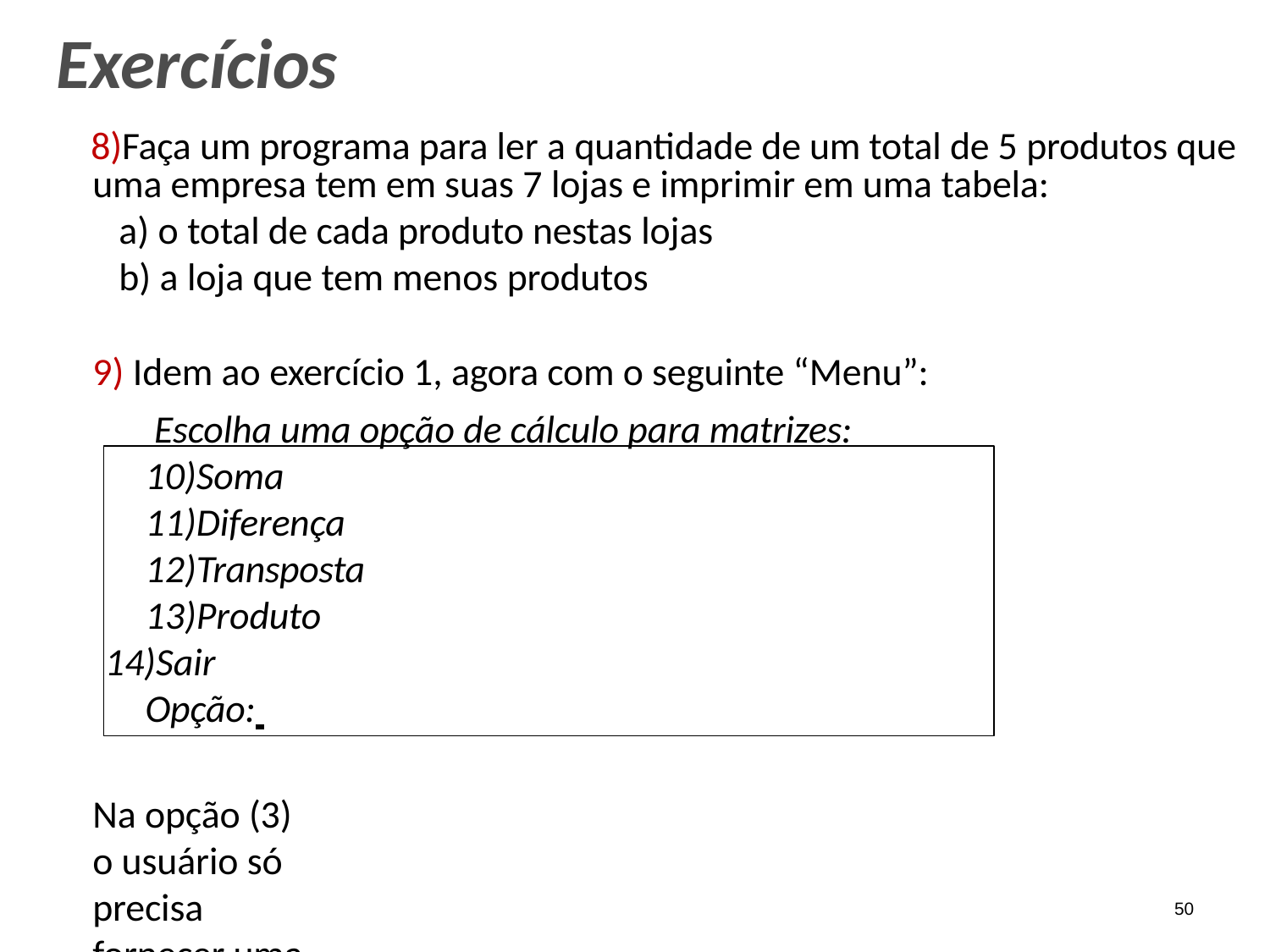

# Exercícios
Faça um programa para ler a quantidade de um total de 5 produtos que  uma empresa tem em suas 7 lojas e imprimir em uma tabela:
o total de cada produto nestas lojas
a loja que tem menos produtos

Idem ao exercício 1, agora com o seguinte “Menu”:
Escolha uma opção de cálculo para matrizes:
Soma
Diferença
Transposta
Produto
Sair  Opção:
Na opção (3) o usuário só precisa fornecer uma matriz, nas opções
(1), (2) e (4) o usuário deve fornecer duas matrizes.
Observação, a matriz deve ser 3x3.

50